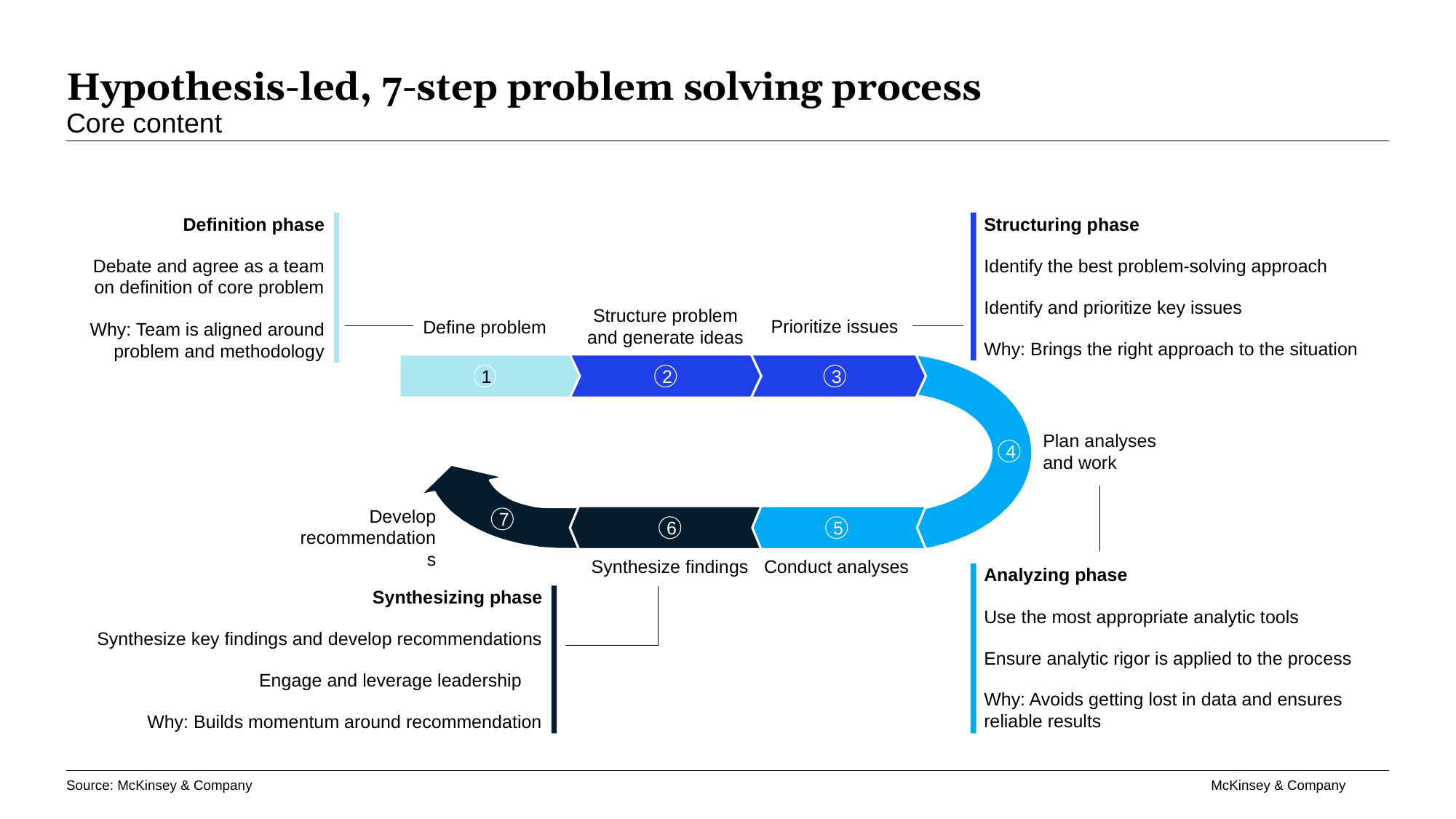

# Hypothesis-led, 7-step problem solving process
Core content